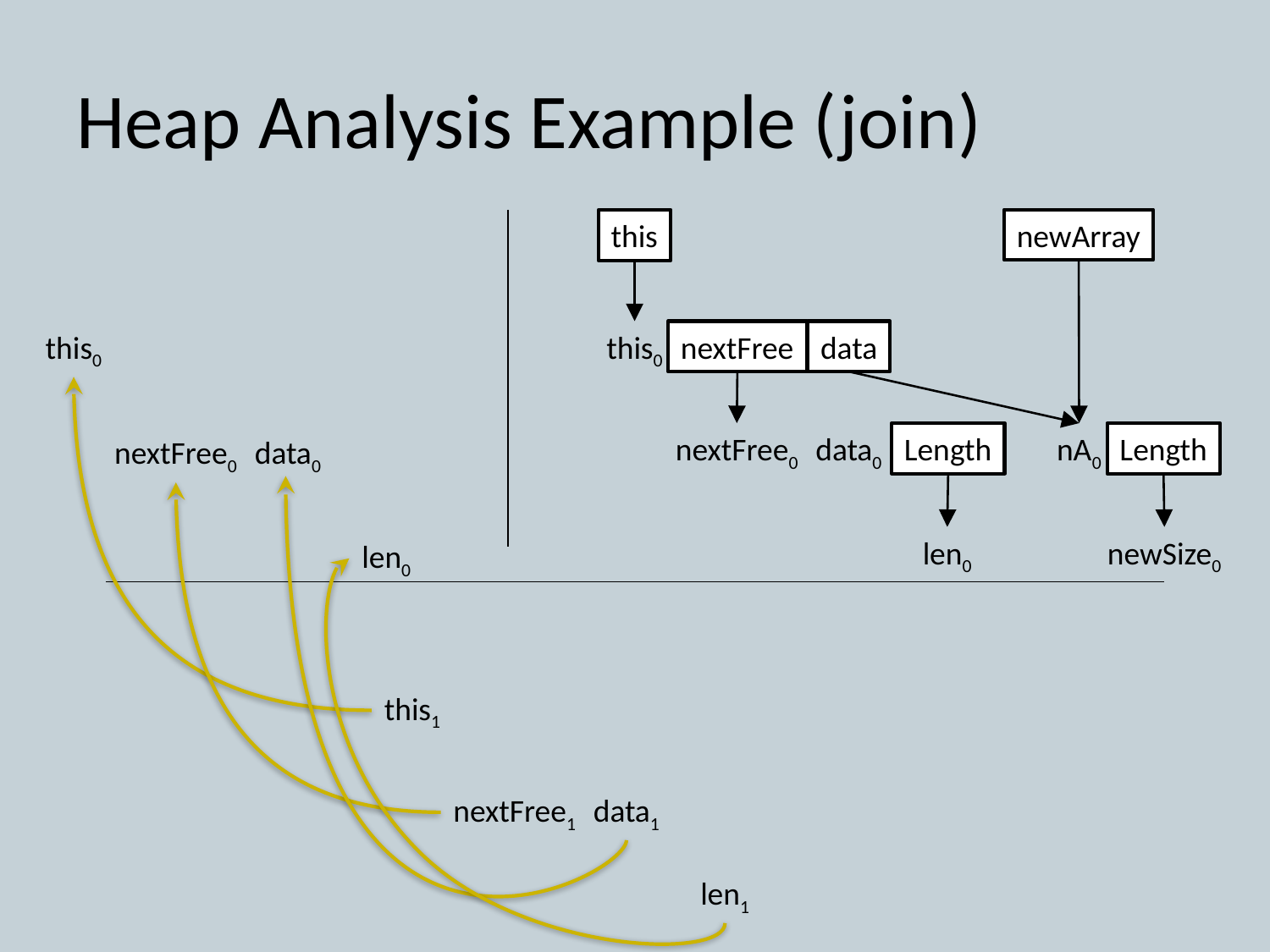

# Heap Analysis Example (join)
newArray
this
this0
this0
nextFree
data
nextFree0
data0
Length
nA0
Length
newSize0
nextFree0
data0
len0
len0
this1
nextFree1
data1
len1